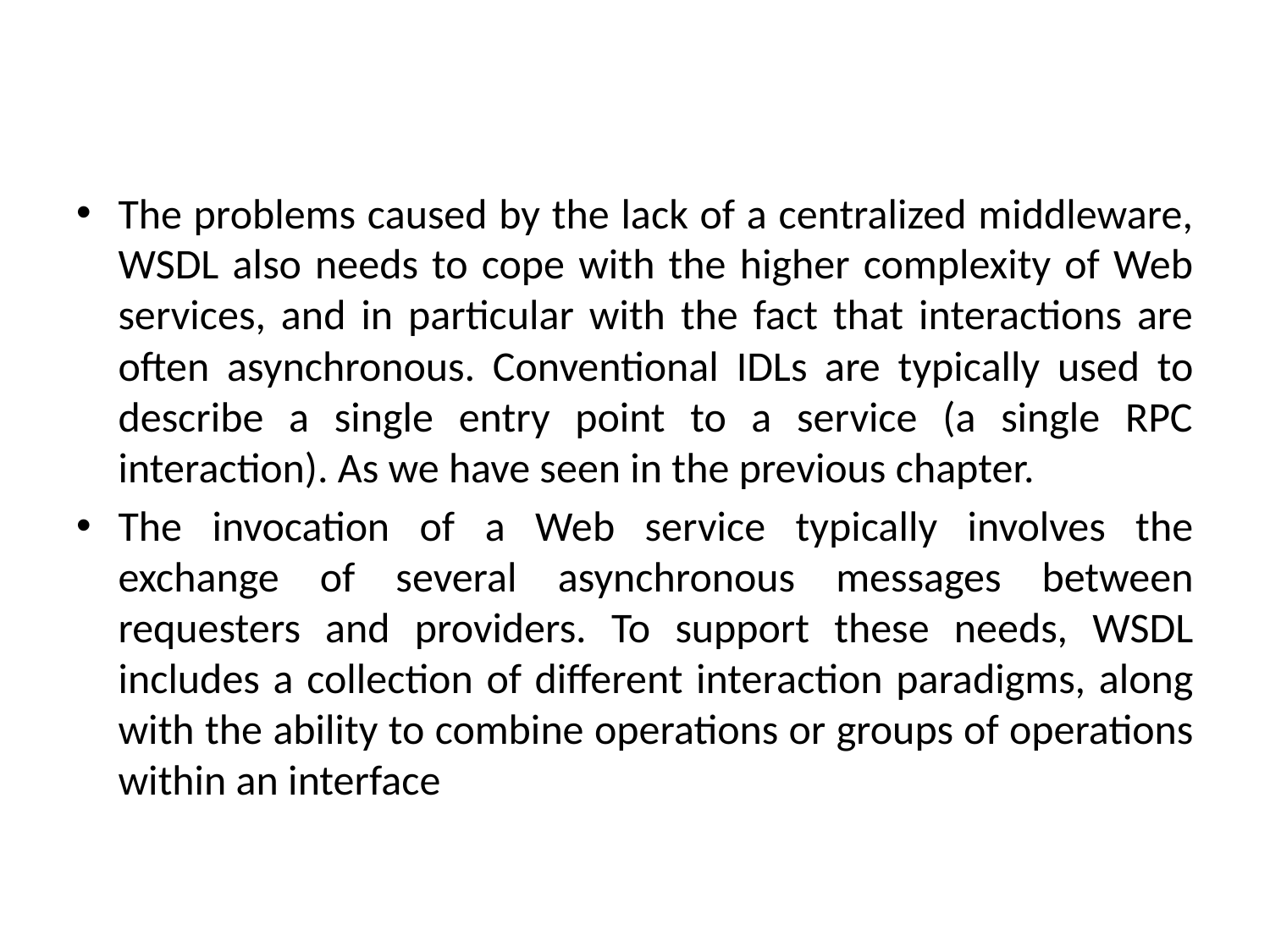

#
The problems caused by the lack of a centralized middleware, WSDL also needs to cope with the higher complexity of Web services, and in particular with the fact that interactions are often asynchronous. Conventional IDLs are typically used to describe a single entry point to a service (a single RPC interaction). As we have seen in the previous chapter.
The invocation of a Web service typically involves the exchange of several asynchronous messages between requesters and providers. To support these needs, WSDL includes a collection of different interaction paradigms, along with the ability to combine operations or groups of operations within an interface